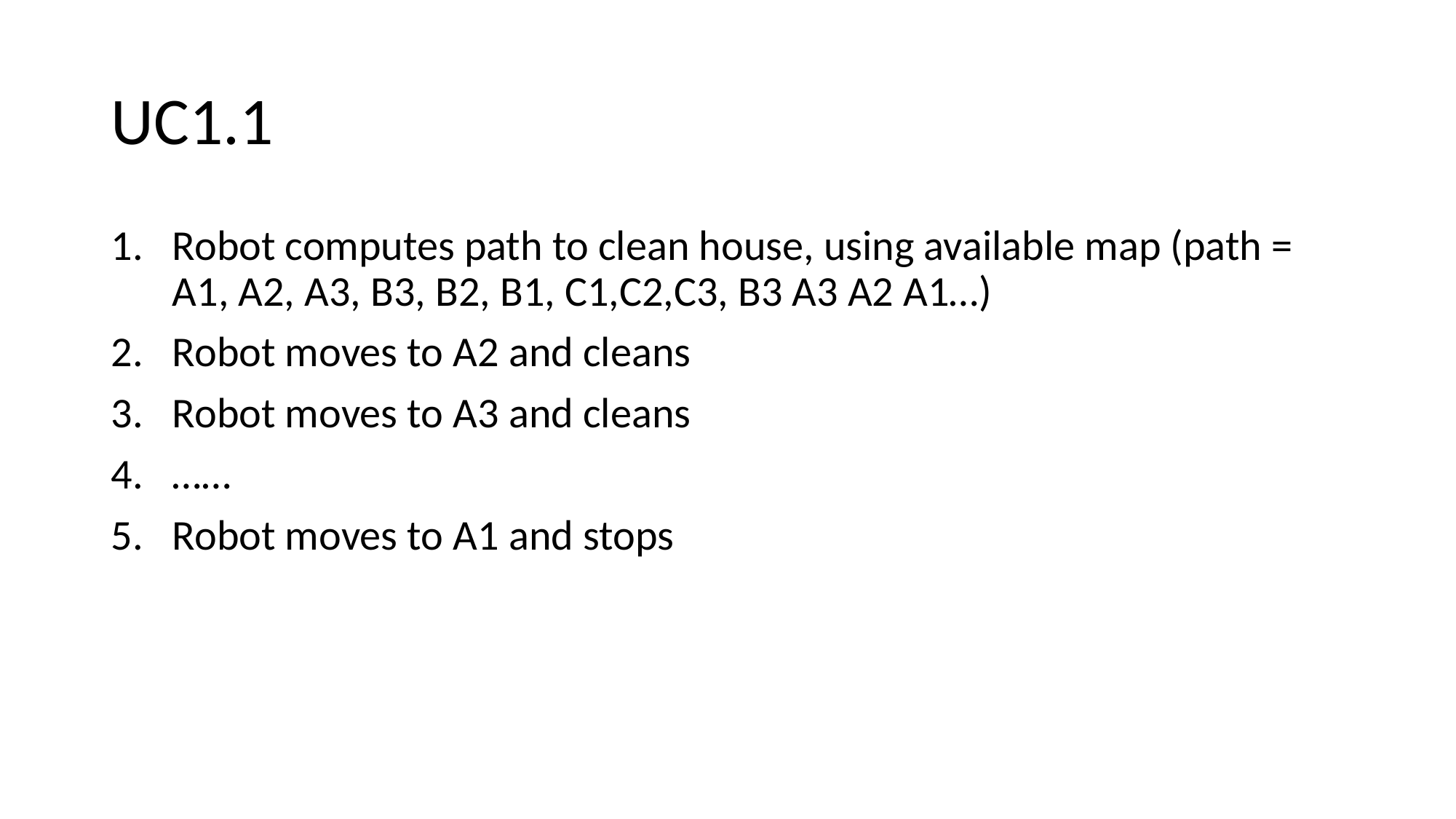

# UC1.1
Robot computes path to clean house, using available map (path = A1, A2, A3, B3, B2, B1, C1,C2,C3, B3 A3 A2 A1…)
Robot moves to A2 and cleans
Robot moves to A3 and cleans
……
Robot moves to A1 and stops